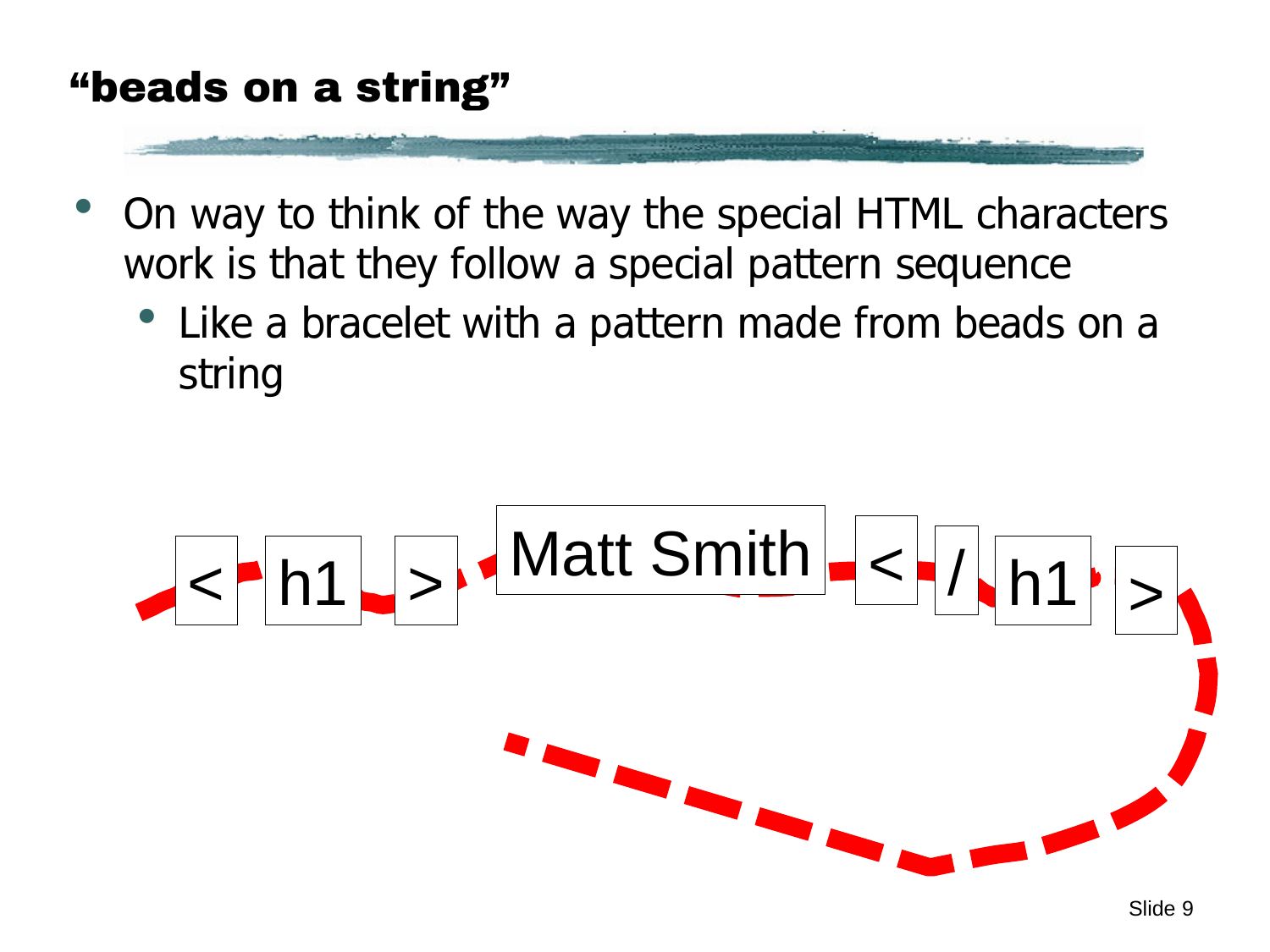

# “beads on a string”
On way to think of the way the special HTML characters work is that they follow a special pattern sequence
Like a bracelet with a pattern made from beads on a string
Matt Smith
<
/
<
h1
>
h1

>
Slide 9